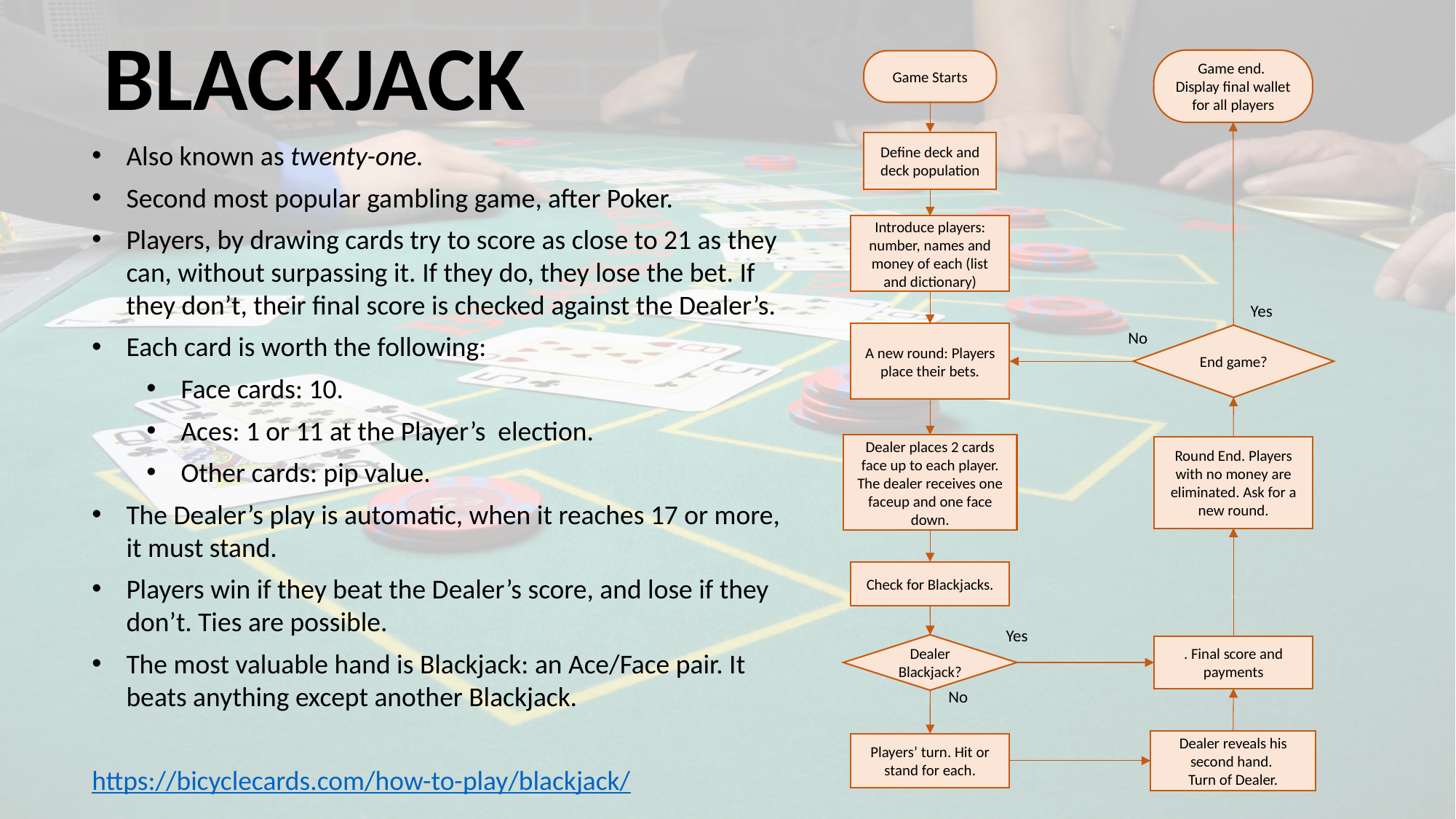

BLACKJACK
Game end.
Display final wallet for all players
Game Starts
Define deck and deck population
Also known as twenty-one.
Second most popular gambling game, after Poker.
Players, by drawing cards try to score as close to 21 as they can, without surpassing it. If they do, they lose the bet. If they don’t, their final score is checked against the Dealer’s.
Each card is worth the following:
Face cards: 10.
Aces: 1 or 11 at the Player’s  election.
Other cards: pip value.
The Dealer’s play is automatic, when it reaches 17 or more, it must stand.
Players win if they beat the Dealer’s score, and lose if they don’t. Ties are possible.
The most valuable hand is Blackjack: an Ace/Face pair. It beats anything except another Blackjack.

https://bicyclecards.com/how-to-play/blackjack/
Introduce players: number, names and money of each (list and dictionary)
Yes
No
A new round: Players place their bets.
End game?
Dealer places 2 cards face up to each player. The dealer receives one faceup and one face down.
Round End. Players with no money are eliminated. Ask for a new round.
Check for Blackjacks.
Yes
Dealer Blackjack?
. Final score and payments
No
Dealer reveals his second hand.
Turn of Dealer.
Players’ turn. Hit or stand for each.